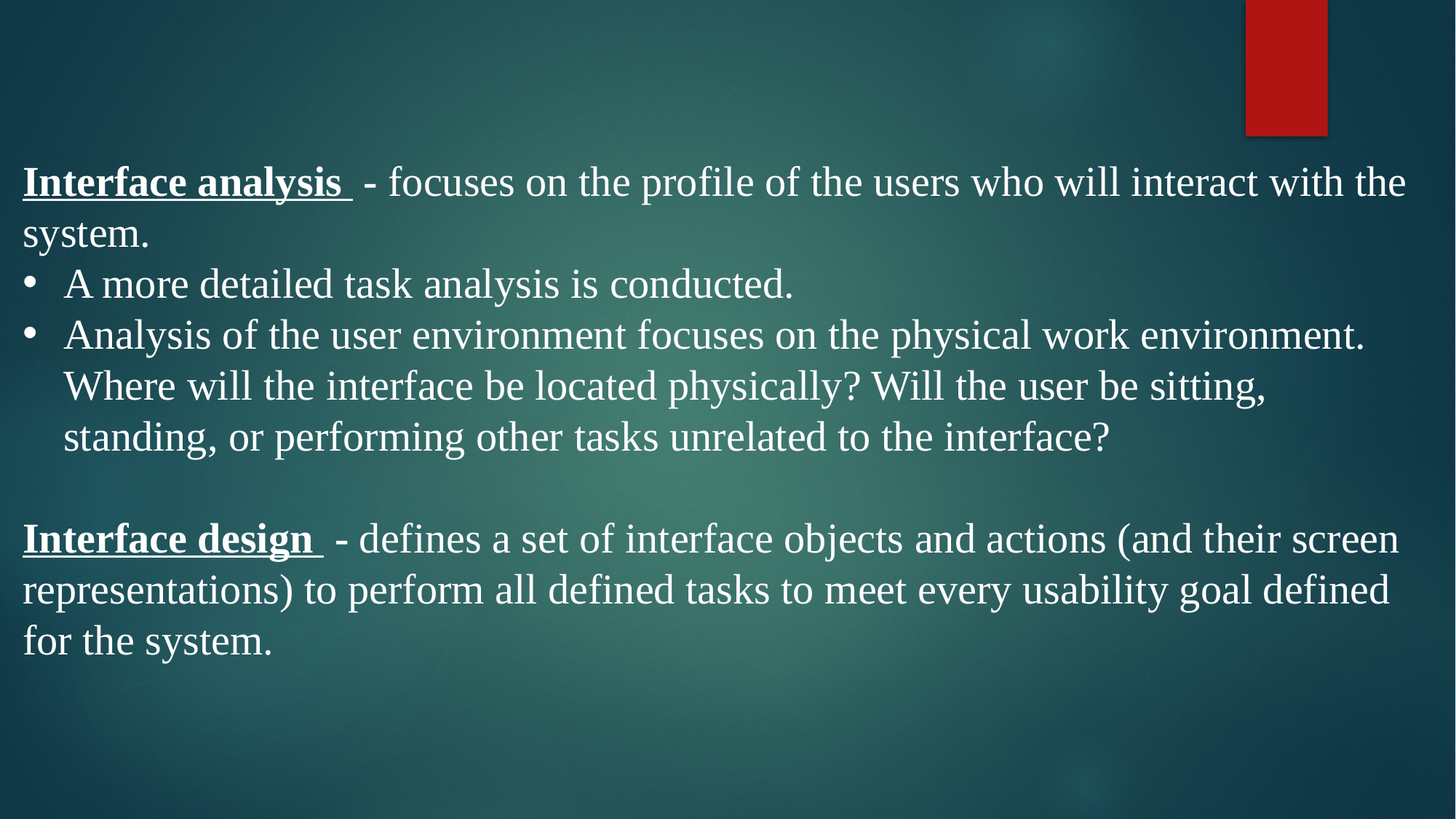

Interface analysis  - focuses on the profile of the users who will interact with the system.
A more detailed task analysis is conducted.
Analysis of the user environment focuses on the physical work environment. Where will the interface be located physically? Will the user be sitting, standing, or performing other tasks unrelated to the interface?

Interface design  - defines a set of interface objects and actions (and their screen representations) to perform all defined tasks to meet every usability goal defined for the system.